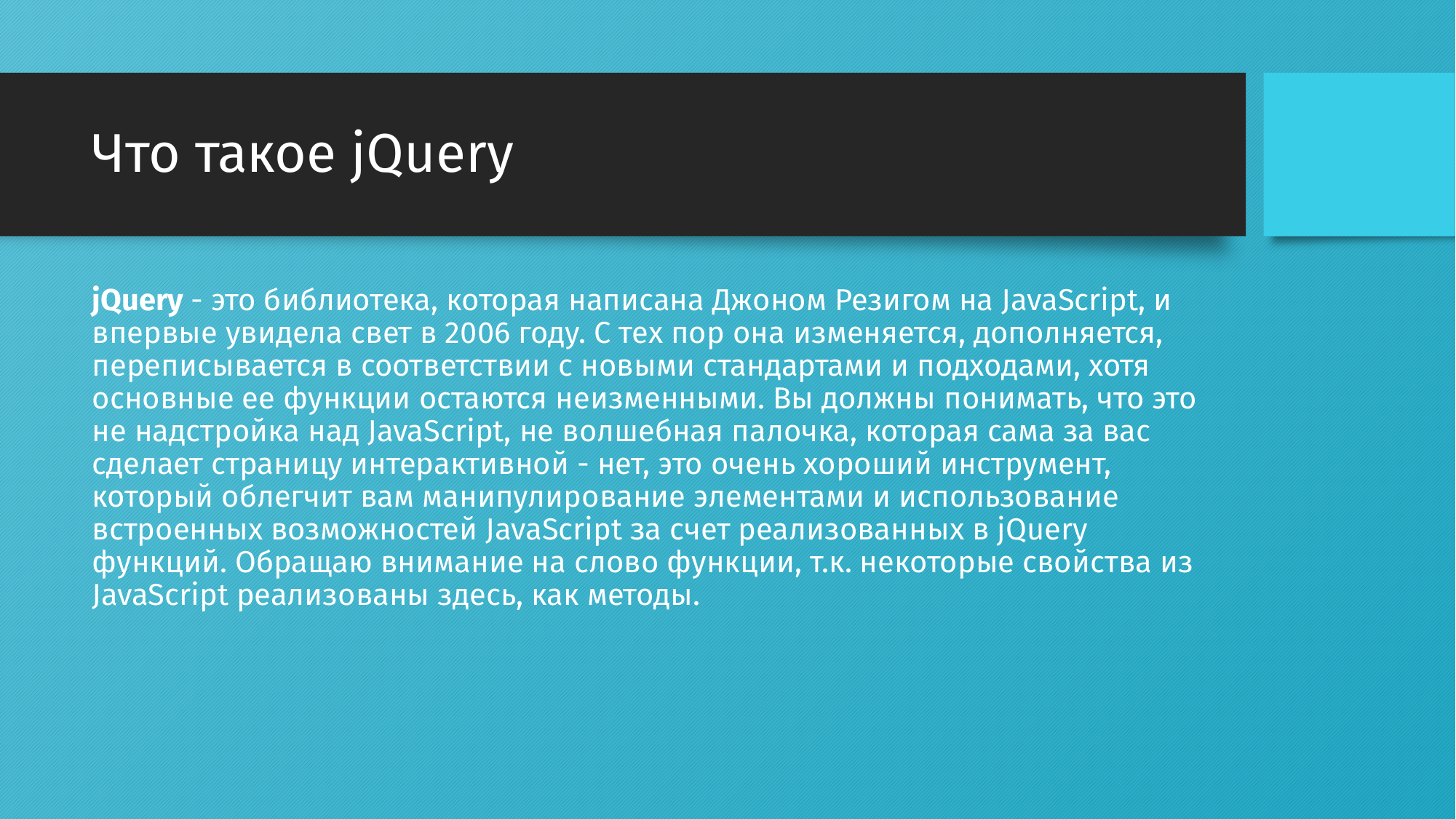

# Что такое jQuery
jQuery - это библиотека, которая написана Джоном Резигом на JavaScript, и впервые увидела свет в 2006 году. С тех пор она изменяется, дополняется, переписывается в соответствии с новыми стандартами и подходами, хотя основные ее функции остаются неизменными. Вы должны понимать, что это не надстройка над JavaScript, не волшебная палочка, которая сама за вас сделает страницу интерактивной - нет, это очень хороший инструмент, который облегчит вам манипулирование элементами и использование встроенных возможностей JavaScript за счет реализованных в jQuery функций. Обращаю внимание на слово функции, т.к. некоторые свойства из JavaScript реализованы здесь, как методы.